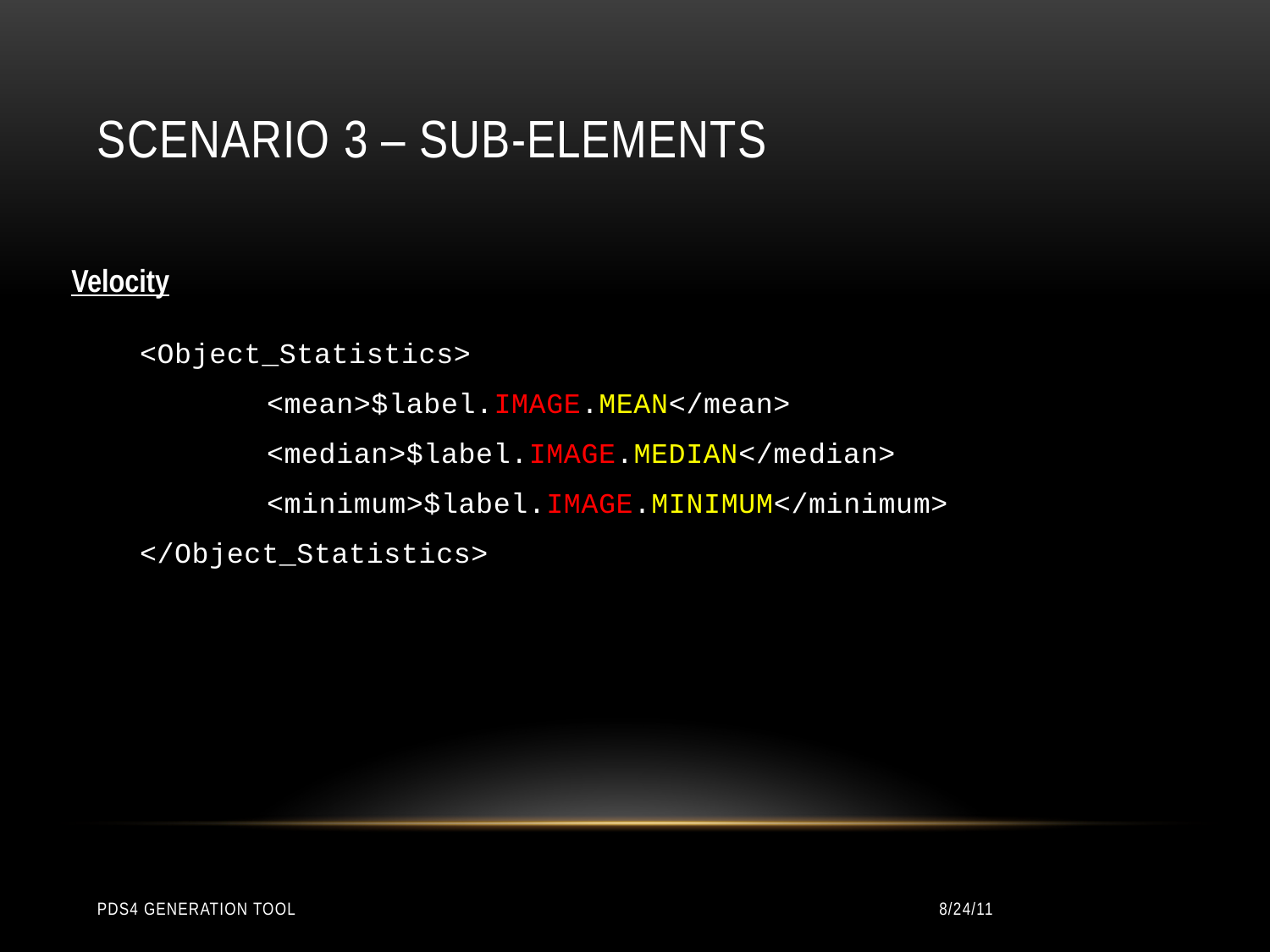

# Scenario 3 – Sub-elements
Velocity
<Object_Statistics>
 	<mean>$label.IMAGE.MEAN</mean>
  	<median>$label.IMAGE.MEDIAN</median>
 	<minimum>$label.IMAGE.MINIMUM</minimum>
</Object_Statistics>
PDS4 Generation Tool
8/24/11